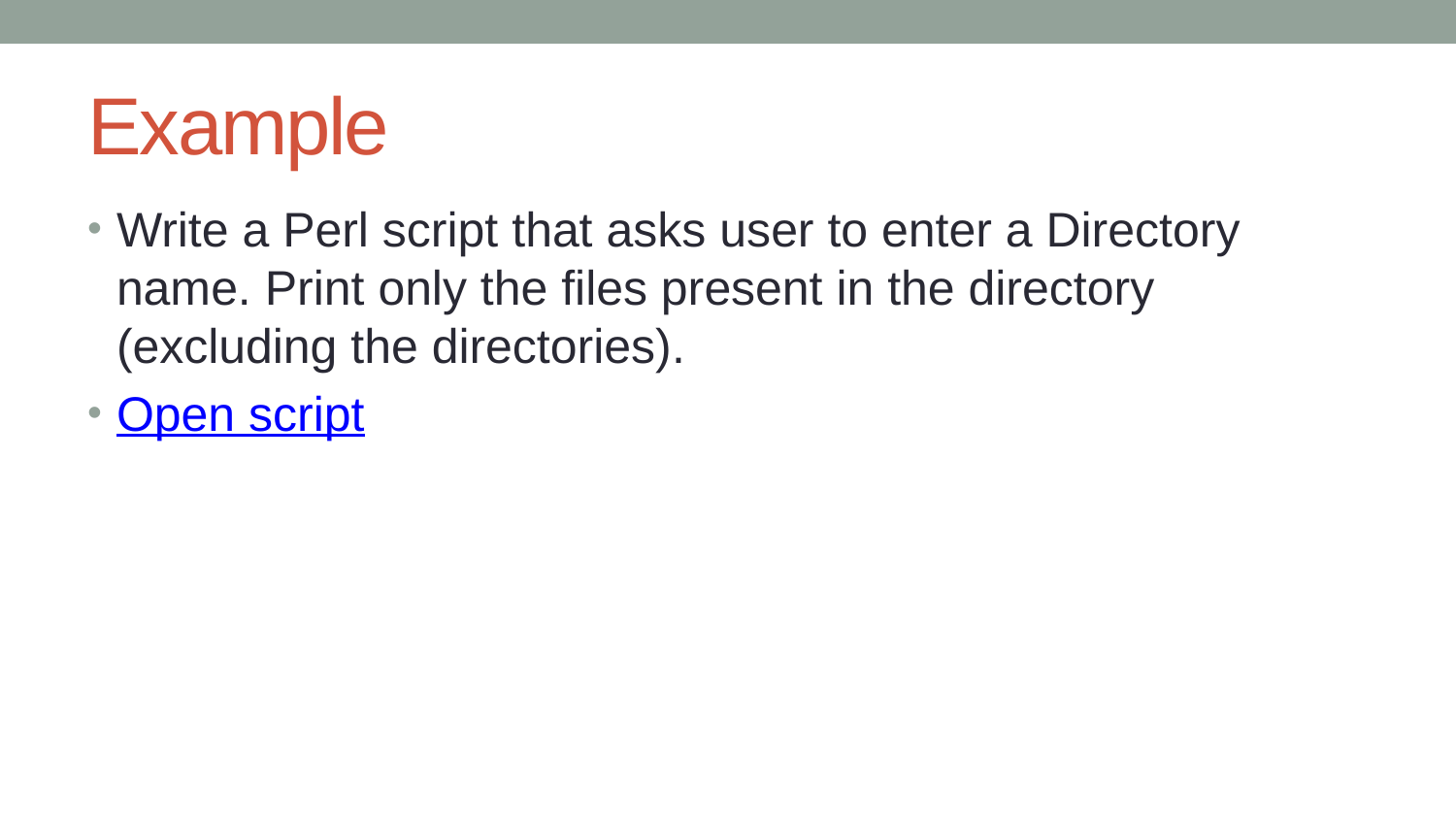

# Example
Write a Perl script that asks user to enter a Directory name. Print only the files present in the directory (excluding the directories).
Open script